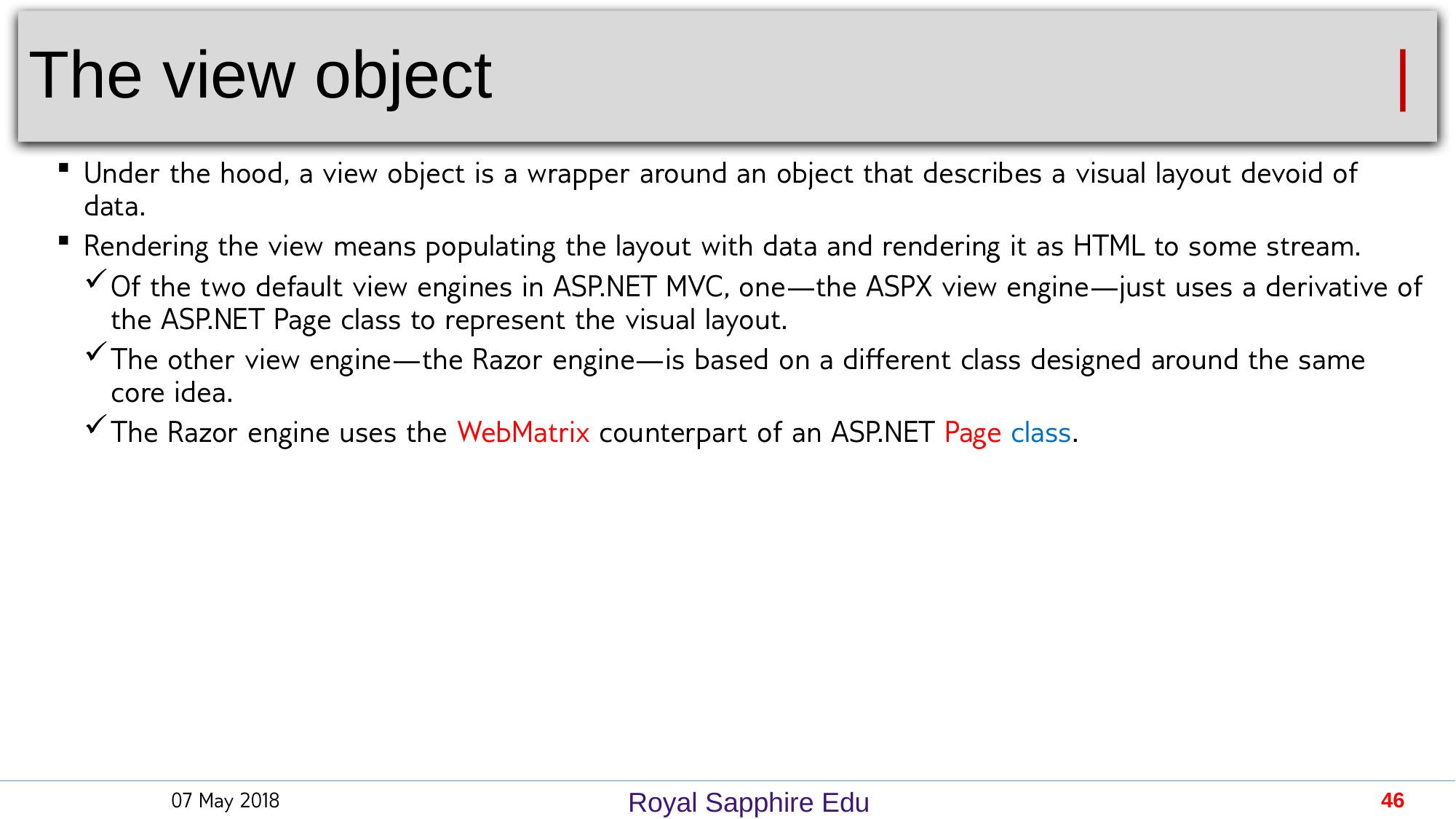

# The view object								   |
Under the hood, a view object is a wrapper around an object that describes a visual layout devoid of data.
Rendering the view means populating the layout with data and rendering it as HTML to some stream.
Of the two default view engines in ASP.NET MVC, one—the ASPX view engine—just uses a derivative of the ASP.NET Page class to represent the visual layout.
The other view engine—the Razor engine—is based on a different class designed around the same core idea.
The Razor engine uses the WebMatrix counterpart of an ASP.NET Page class.
07 May 2018
46